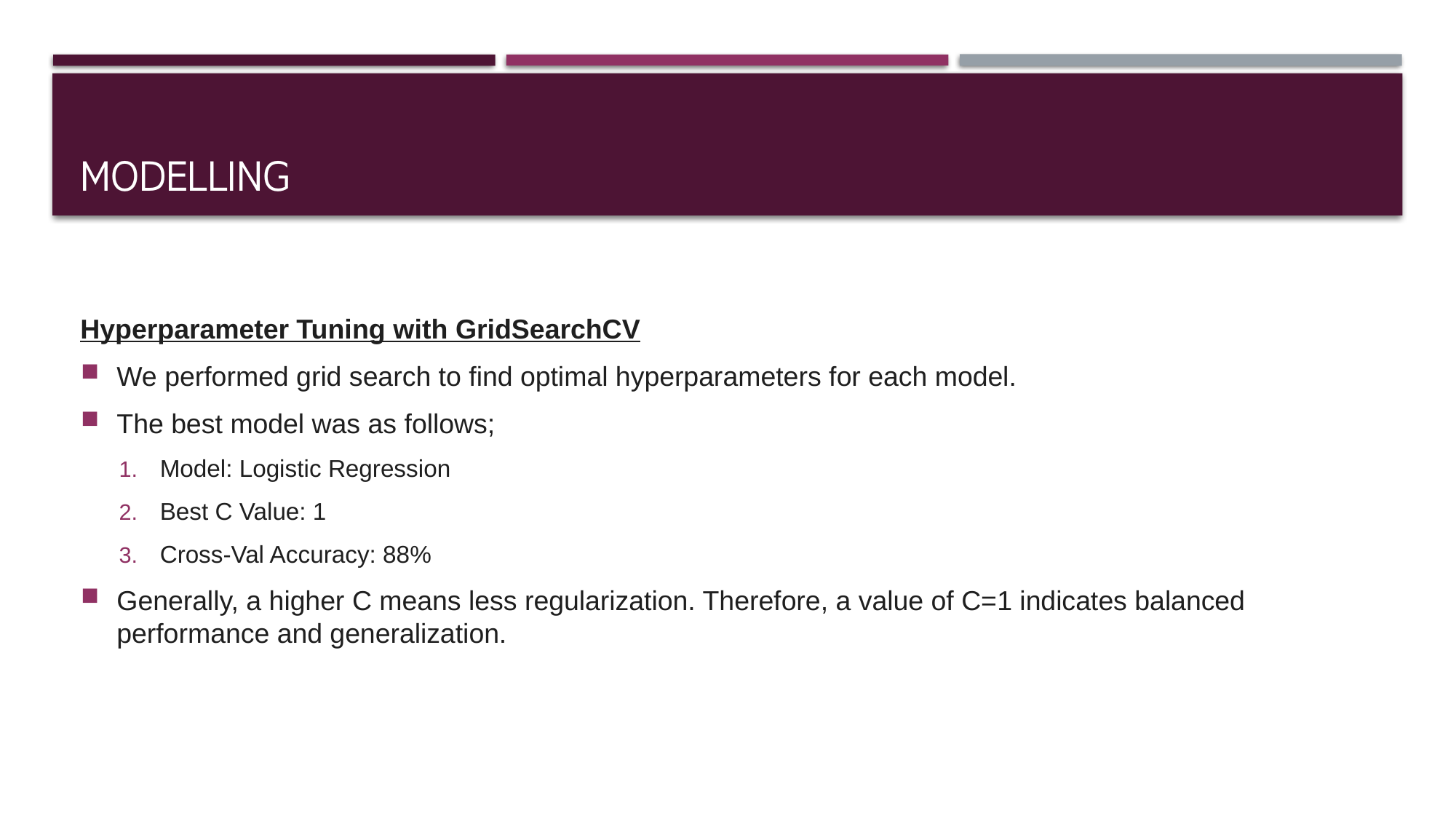

# MODELLING
Hyperparameter Tuning with GridSearchCV
We performed grid search to find optimal hyperparameters for each model.
The best model was as follows;
Model: Logistic Regression
Best C Value: 1
Cross-Val Accuracy: 88%
Generally, a higher C means less regularization. Therefore, a value of C=1 indicates balanced performance and generalization.